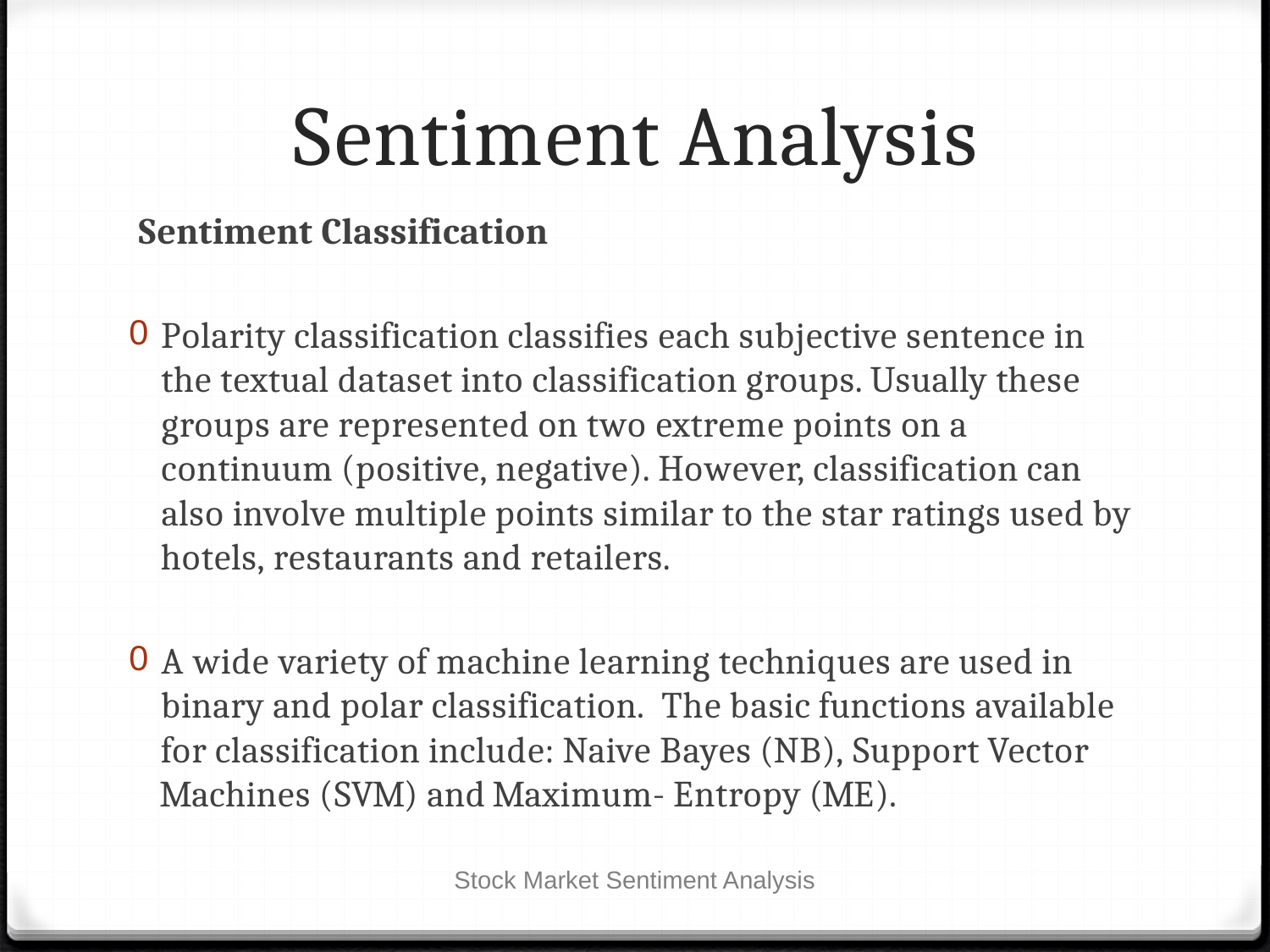

# Sentiment Analysis
 Sentiment Classification

Polarity classification classifies each subjective sentence in the textual dataset into classification groups. Usually these groups are represented on two extreme points on a continuum (positive, negative). However, classification can also involve multiple points similar to the star ratings used by hotels, restaurants and retailers.

A wide variety of machine learning techniques are used in binary and polar classification.  The basic functions available for classification include: Naive Bayes (NB), Support Vector Machines (SVM) and Maximum- Entropy (ME).

Stock Market Sentiment Analysis